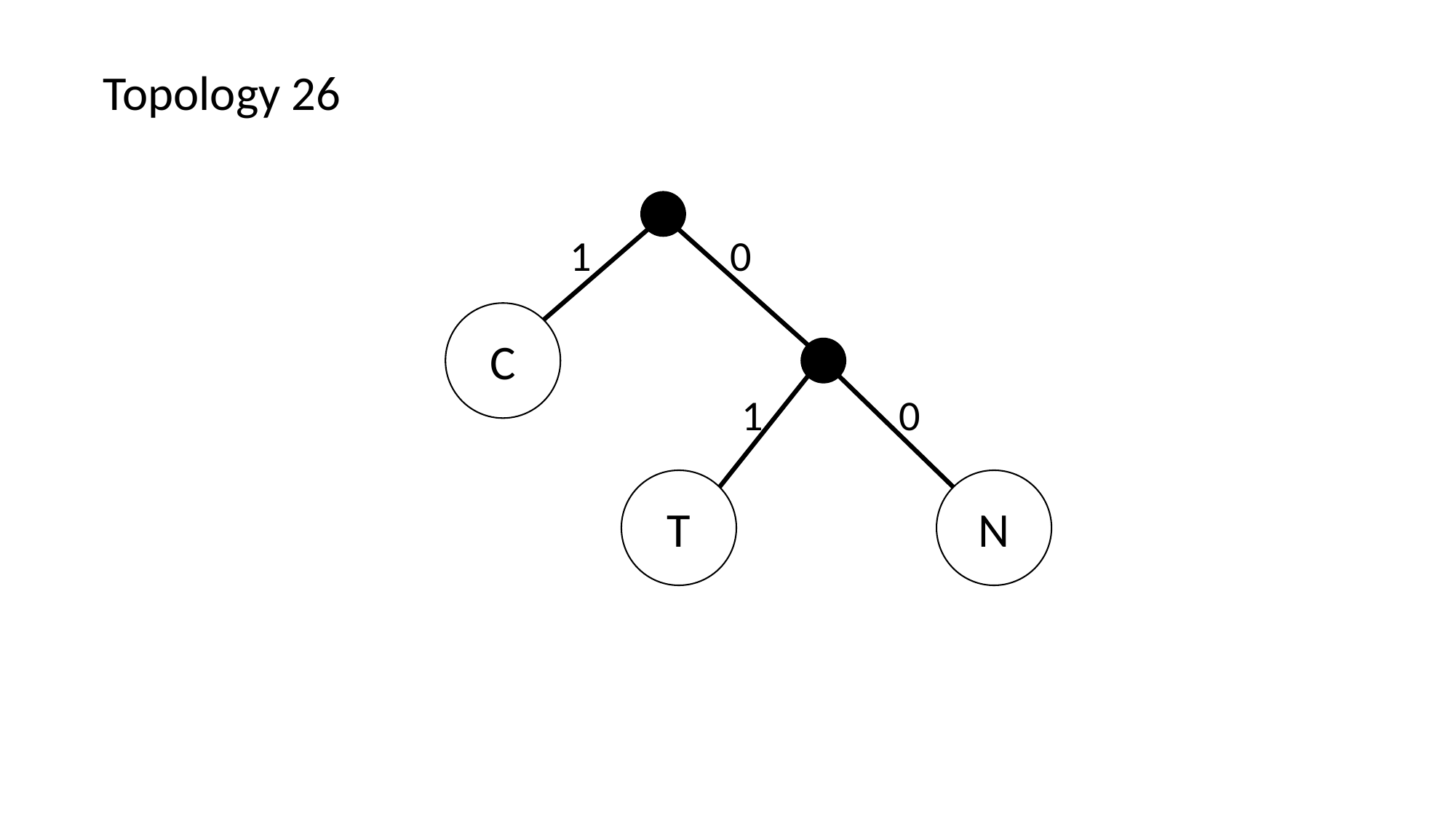

Topology 26

1
0
C

1
0
N
T